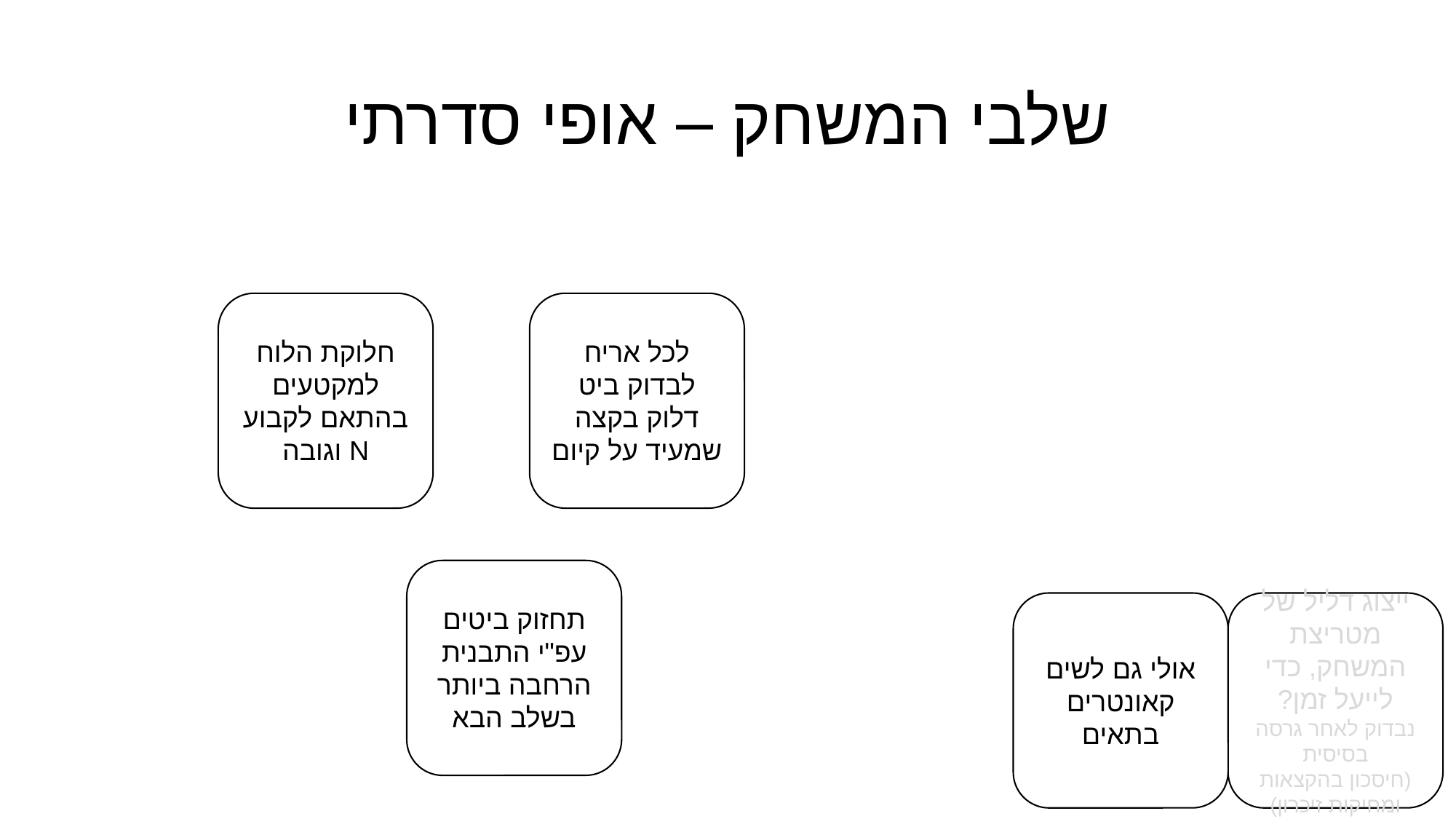

# שלבי המשחק – אופי סדרתי
חלוקת הלוח למקטעים בהתאם לקבוע N וגובה
לכל אריח לבדוק ביט דלוק בקצה שמעיד על קיום
תחזוק ביטים
עפ"י התבנית הרחבה ביותר בשלב הבא
אולי גם לשים קאונטרים בתאים
ייצוג דליל של מטריצת המשחק, כדי לייעל זמן? נבדוק לאחר גרסה בסיסית
(חיסכון בהקצאות ומחיקות זיכרון)